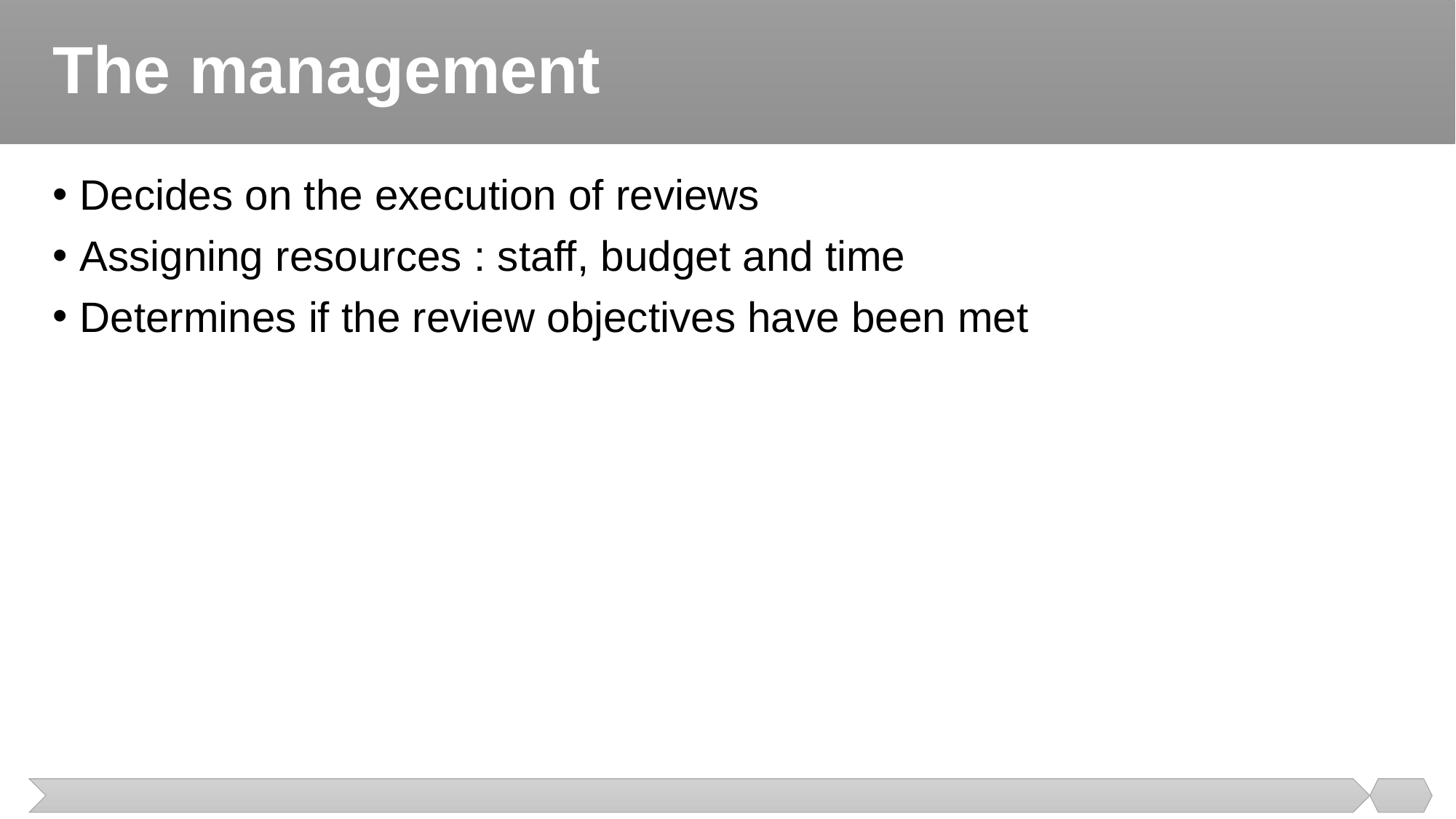

# The management
Decides on the execution of reviews
Assigning resources : staff, budget and time
Determines if the review objectives have been met